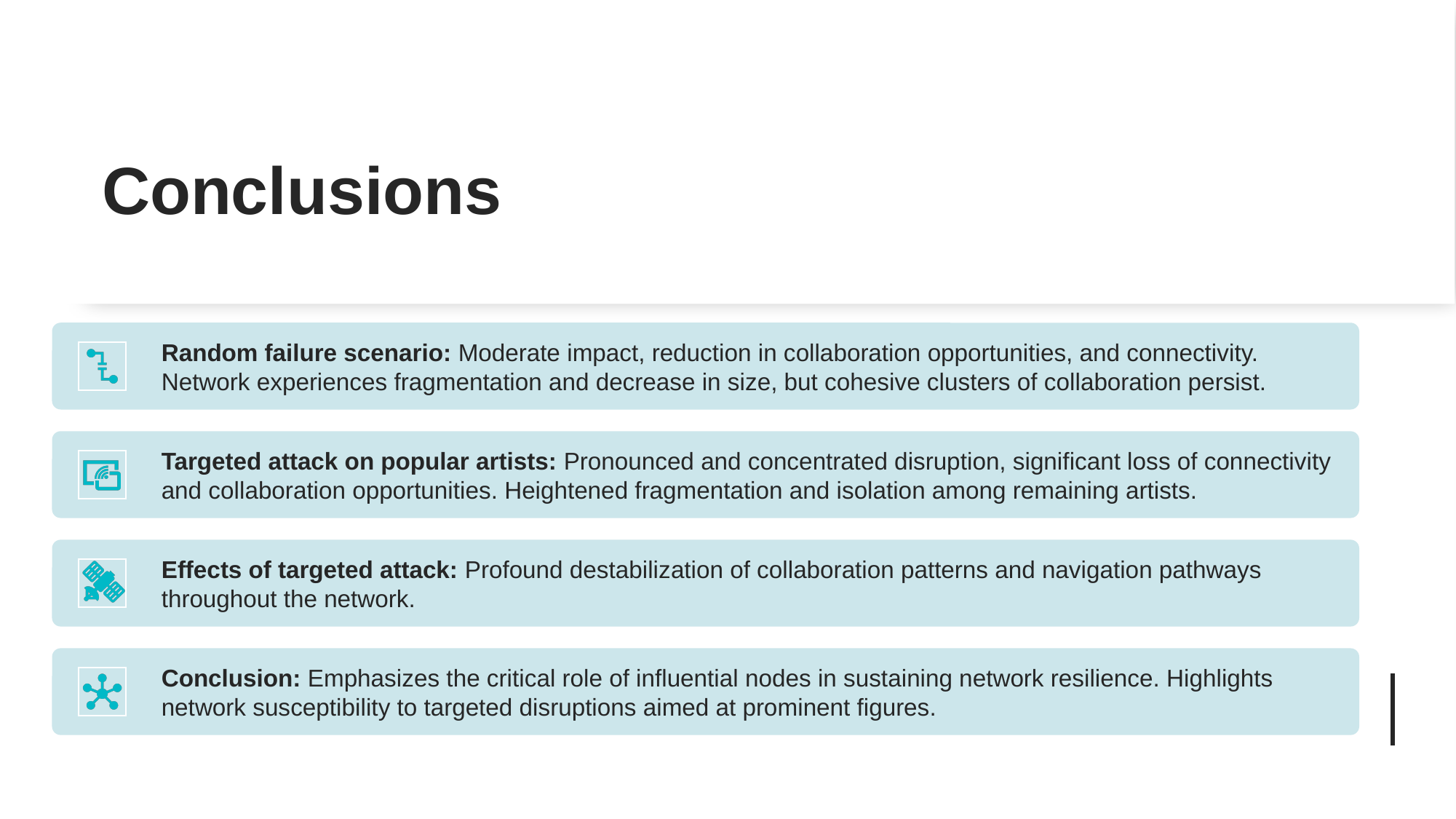

# Conclusions
Random failure scenario: Moderate impact, reduction in collaboration opportunities, and connectivity. Network experiences fragmentation and decrease in size, but cohesive clusters of collaboration persist.
Targeted attack on popular artists: Pronounced and concentrated disruption, significant loss of connectivity and collaboration opportunities. Heightened fragmentation and isolation among remaining artists.
Effects of targeted attack: Profound destabilization of collaboration patterns and navigation pathways throughout the network.
Conclusion: Emphasizes the critical role of influential nodes in sustaining network resilience. Highlights network susceptibility to targeted disruptions aimed at prominent figures.